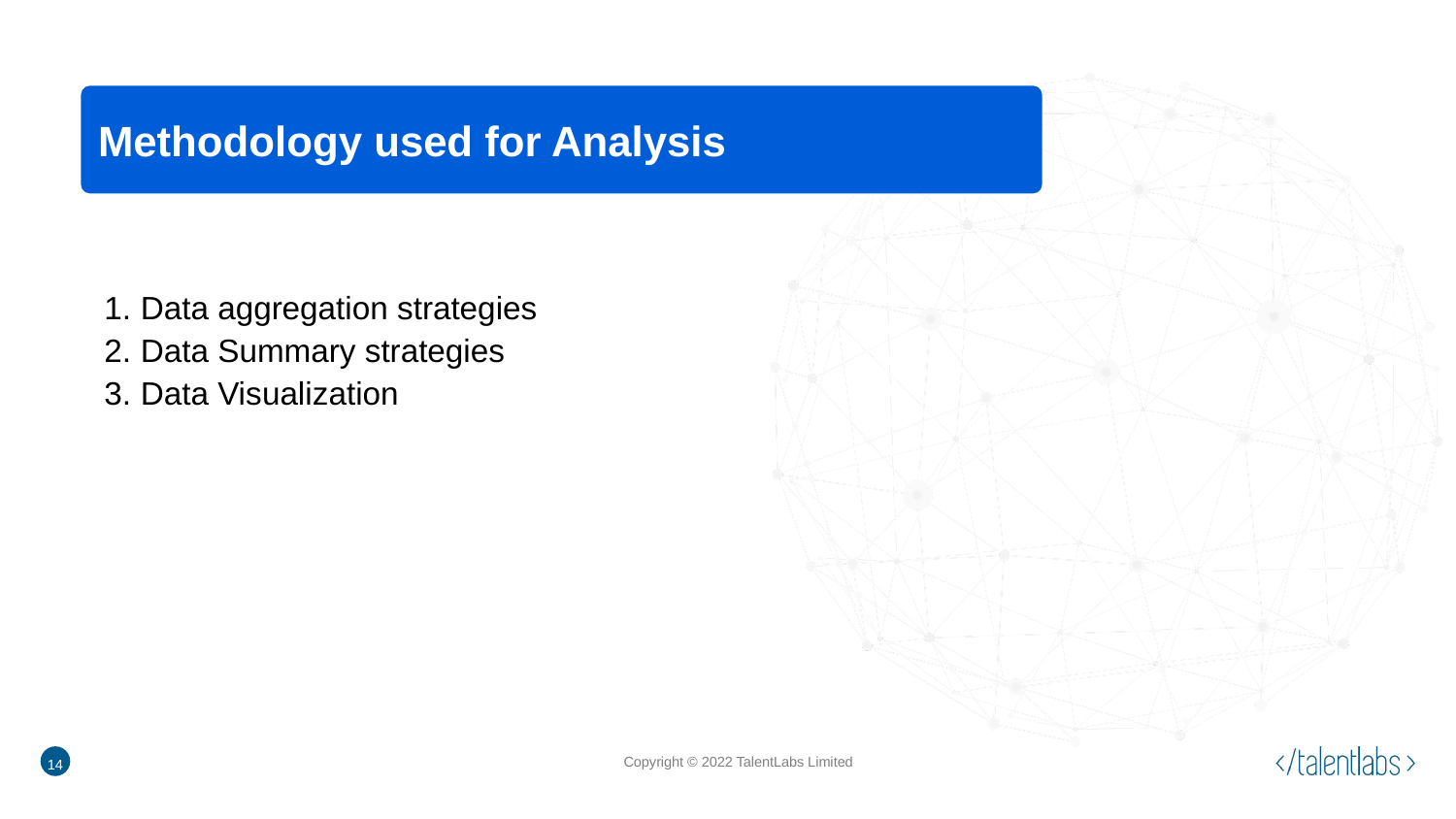

Methodology used for Analysis
Data aggregation strategies
Data Summary strategies
Data Visualization
14